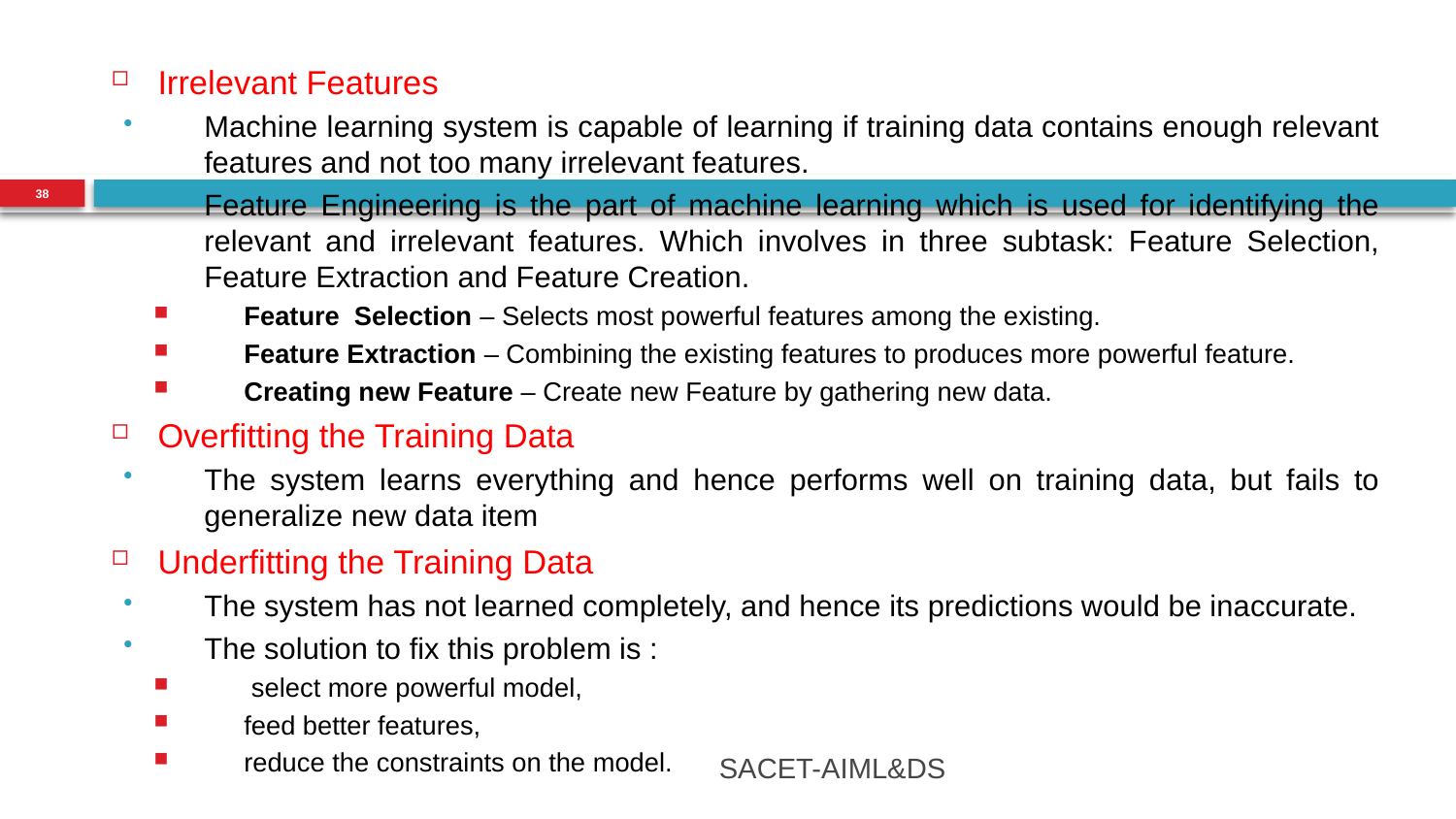

Irrelevant Features
Machine learning system is capable of learning if training data contains enough relevant features and not too many irrelevant features.
Feature Engineering is the part of machine learning which is used for identifying the relevant and irrelevant features. Which involves in three subtask: Feature Selection, Feature Extraction and Feature Creation.
Feature  Selection – Selects most powerful features among the existing.
Feature Extraction – Combining the existing features to produces more powerful feature.
Creating new Feature – Create new Feature by gathering new data.
Overfitting the Training Data
The system learns everything and hence performs well on training data, but fails to generalize new data item
Underfitting the Training Data
The system has not learned completely, and hence its predictions would be inaccurate.
The solution to fix this problem is :
 select more powerful model,
feed better features,
reduce the constraints on the model.

38
SACET-AIML&DS